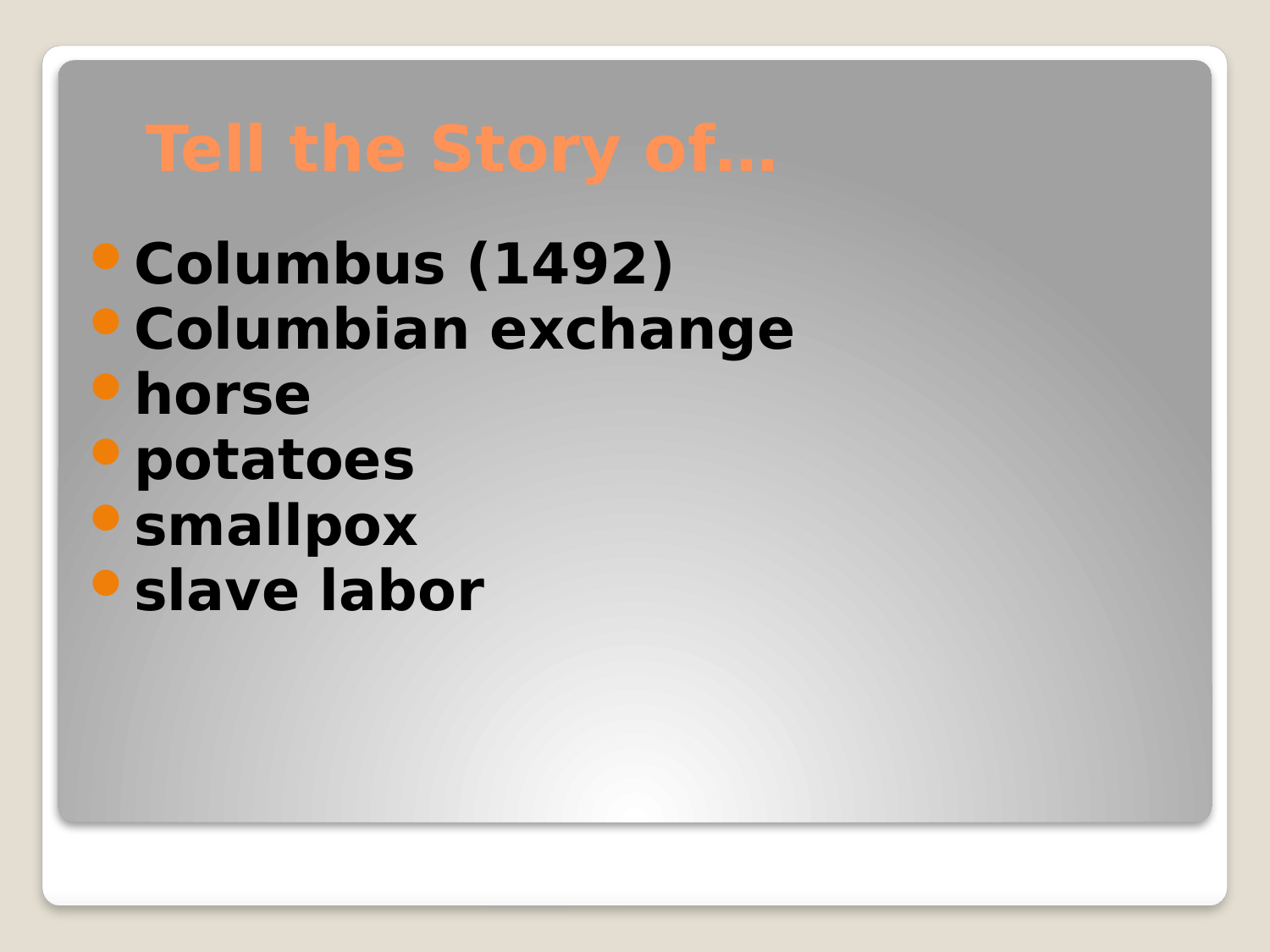

# Tell the Story of…
Columbus (1492)
Columbian exchange
horse
potatoes
smallpox
slave labor